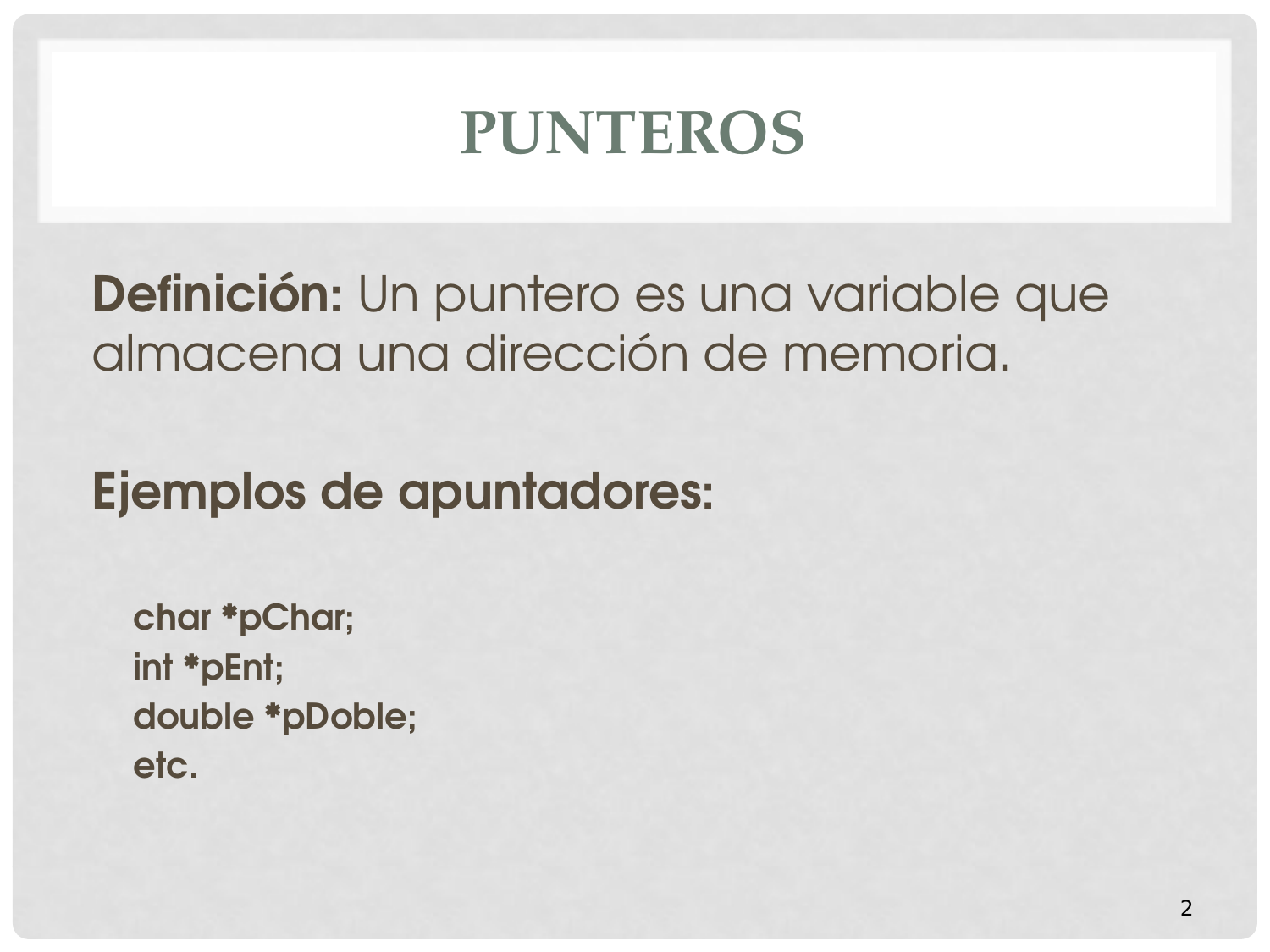

# Punteros
Definición: Un puntero es una variable que almacena una dirección de memoria.

Ejemplos de apuntadores:

char *pChar;
int *pEnt;
double *pDoble;
etc.

2